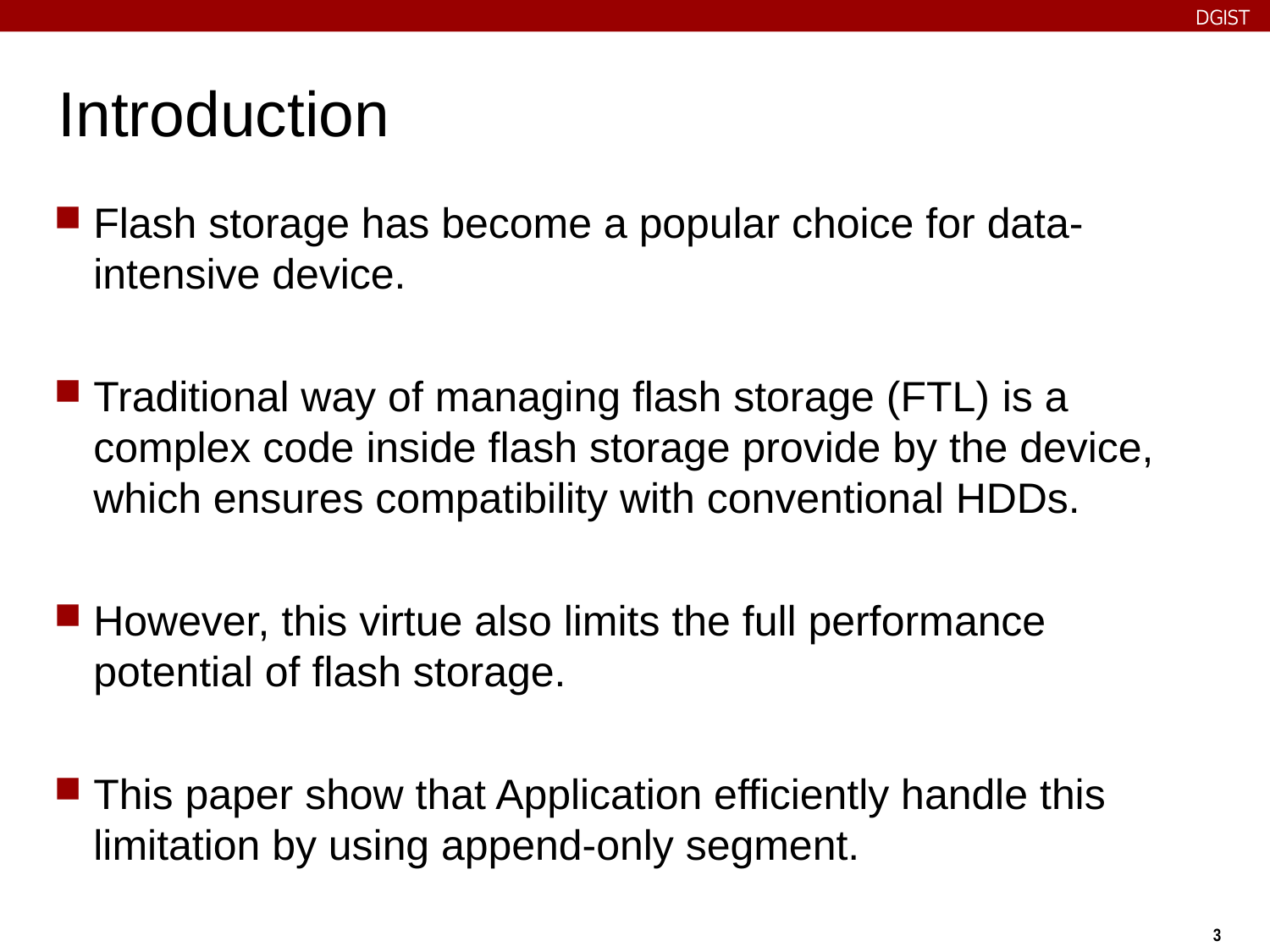

DGIST
# Introduction
Flash storage has become a popular choice for data-intensive device.

Traditional way of managing flash storage (FTL) is a complex code inside flash storage provide by the device, which ensures compatibility with conventional HDDs.

However, this virtue also limits the full performance potential of flash storage.

This paper show that Application efficiently handle this limitation by using append-only segment.